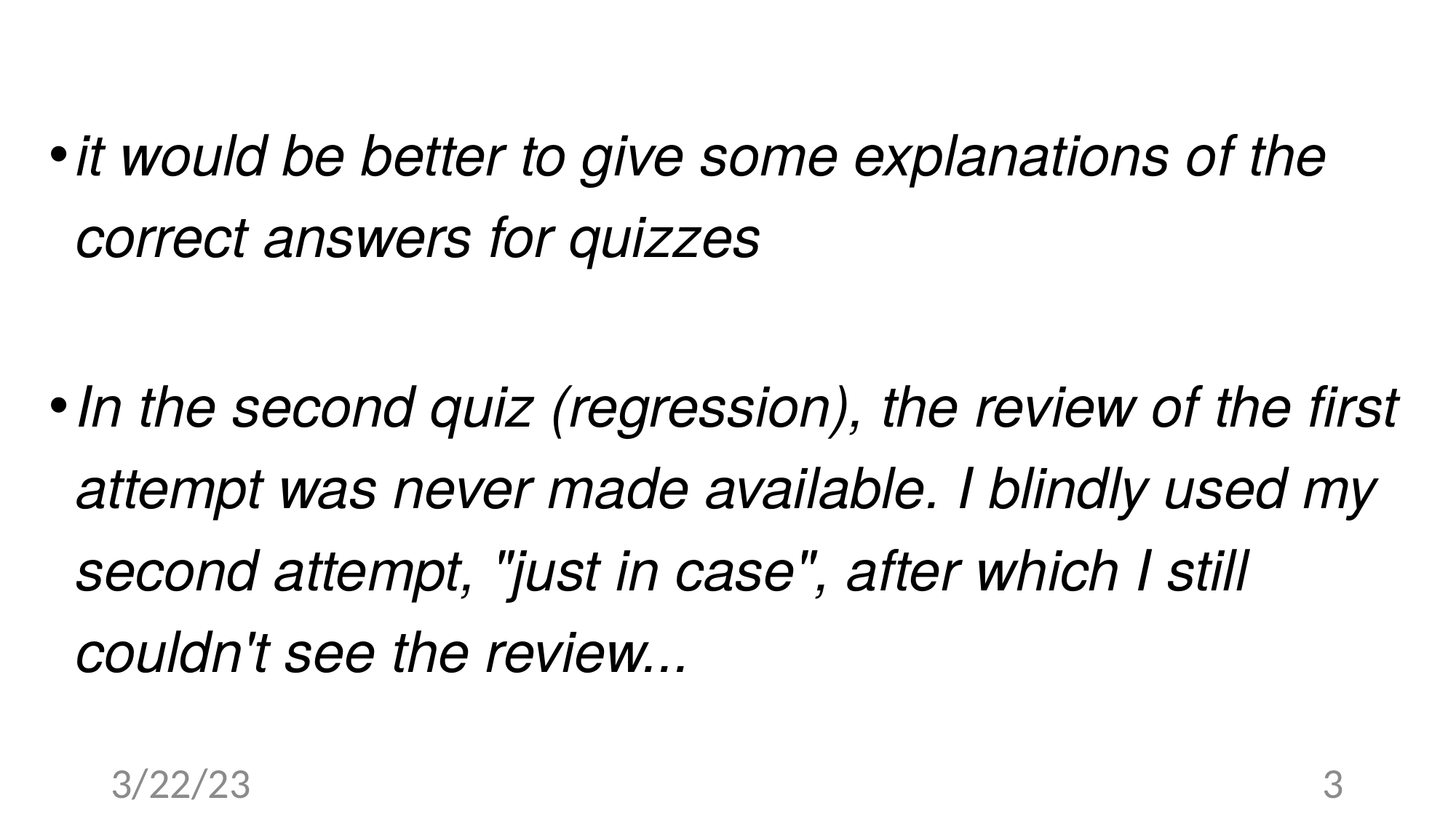

it would be better to give some explanations of the correct answers for quizzes
In the second quiz (regression), the review of the first attempt was never made available. I blindly used my second attempt, "just in case", after which I still couldn't see the review...
3/22/23
3